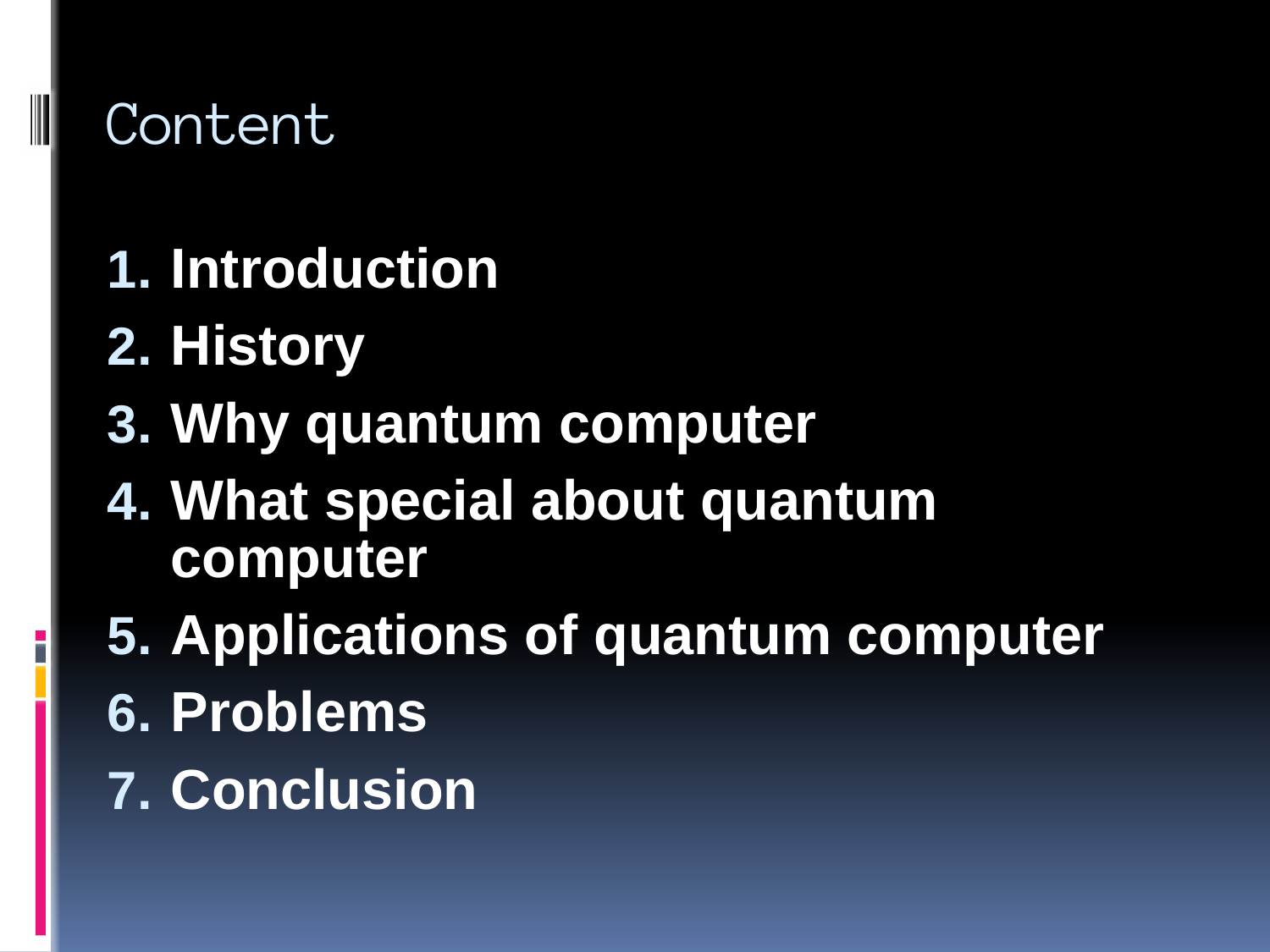

# Content
Introduction
History
Why quantum computer
What special about quantum computer
Applications of quantum computer
Problems
Conclusion